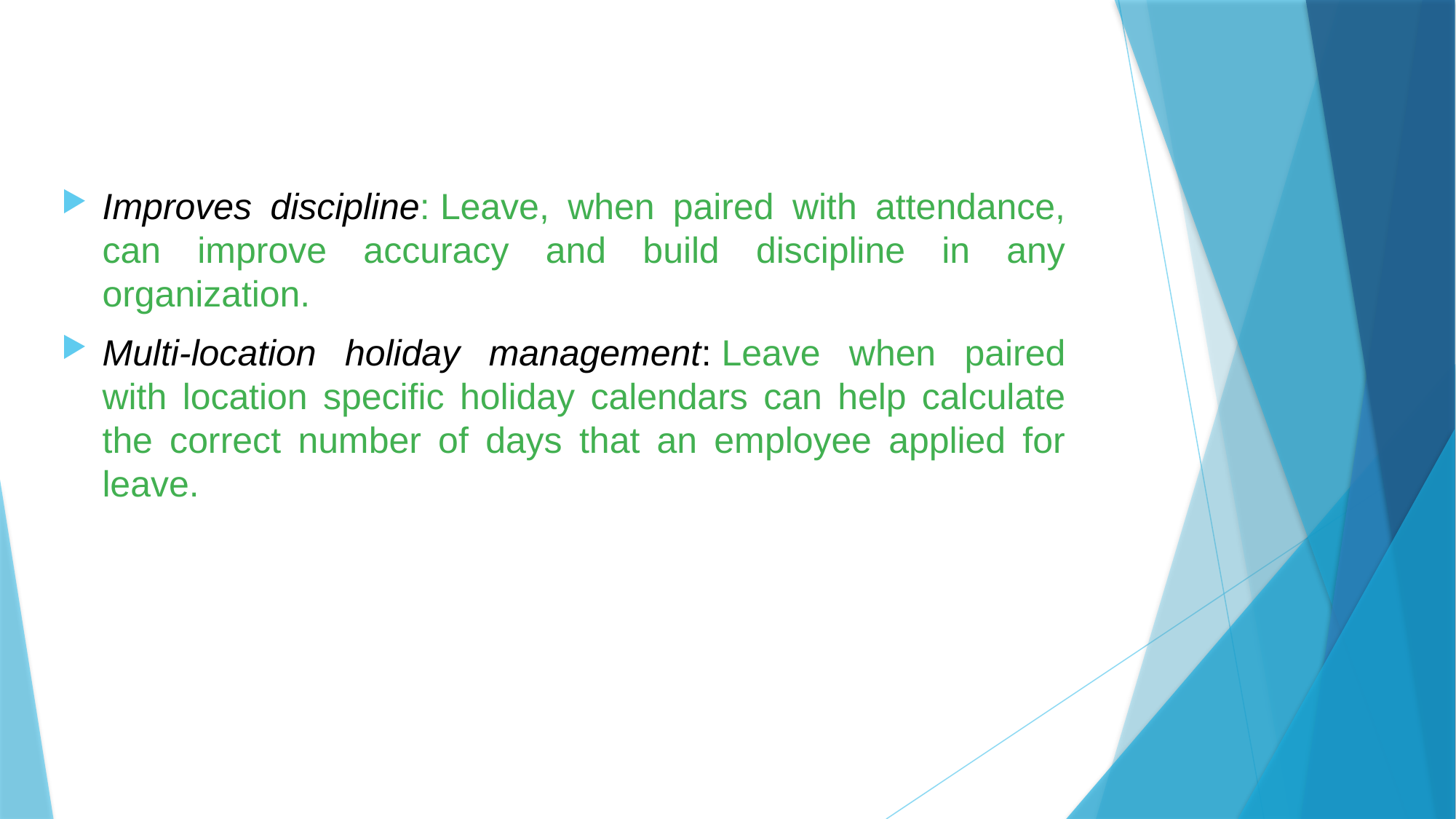

Improves discipline: Leave, when paired with attendance, can improve accuracy and build discipline in any organization.
Multi-location holiday management: Leave when paired with location specific holiday calendars can help calculate the correct number of days that an employee applied for leave.